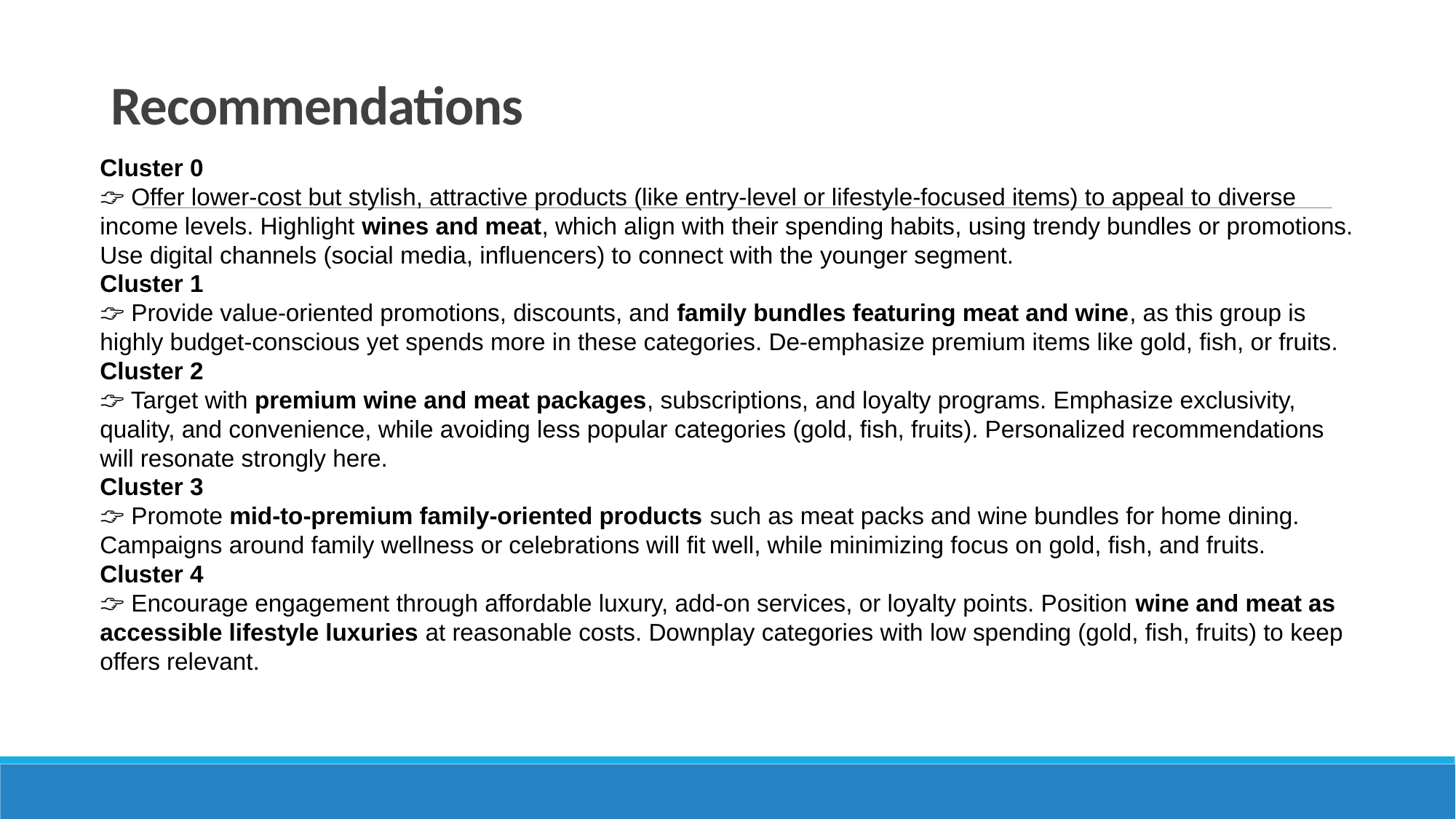

# Recommendations
Cluster 0
👉 Offer lower-cost but stylish, attractive products (like entry-level or lifestyle-focused items) to appeal to diverse income levels. Highlight wines and meat, which align with their spending habits, using trendy bundles or promotions. Use digital channels (social media, influencers) to connect with the younger segment.
Cluster 1
👉 Provide value-oriented promotions, discounts, and family bundles featuring meat and wine, as this group is highly budget-conscious yet spends more in these categories. De-emphasize premium items like gold, fish, or fruits.
Cluster 2
👉 Target with premium wine and meat packages, subscriptions, and loyalty programs. Emphasize exclusivity, quality, and convenience, while avoiding less popular categories (gold, fish, fruits). Personalized recommendations will resonate strongly here.
Cluster 3
👉 Promote mid-to-premium family-oriented products such as meat packs and wine bundles for home dining. Campaigns around family wellness or celebrations will fit well, while minimizing focus on gold, fish, and fruits.
Cluster 4
👉 Encourage engagement through affordable luxury, add-on services, or loyalty points. Position wine and meat as accessible lifestyle luxuries at reasonable costs. Downplay categories with low spending (gold, fish, fruits) to keep offers relevant.